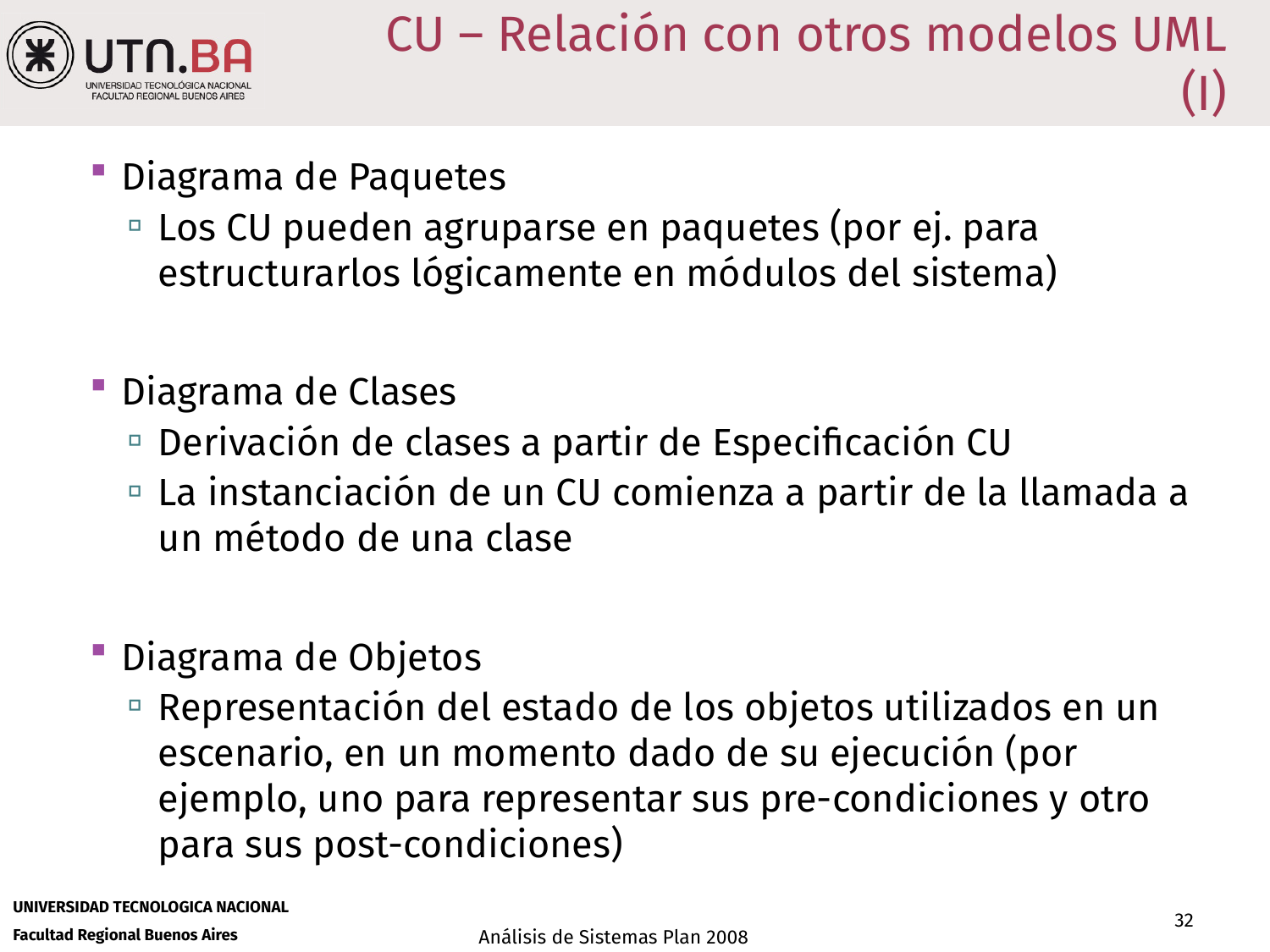

# CU – Relación con otros modelos UML (I)
Diagrama de Paquetes
Los CU pueden agruparse en paquetes (por ej. para estructurarlos lógicamente en módulos del sistema)

Diagrama de Clases
Derivación de clases a partir de Especificación CU
La instanciación de un CU comienza a partir de la llamada a un método de una clase

Diagrama de Objetos
Representación del estado de los objetos utilizados en un escenario, en un momento dado de su ejecución (por ejemplo, uno para representar sus pre-condiciones y otro para sus post-condiciones)